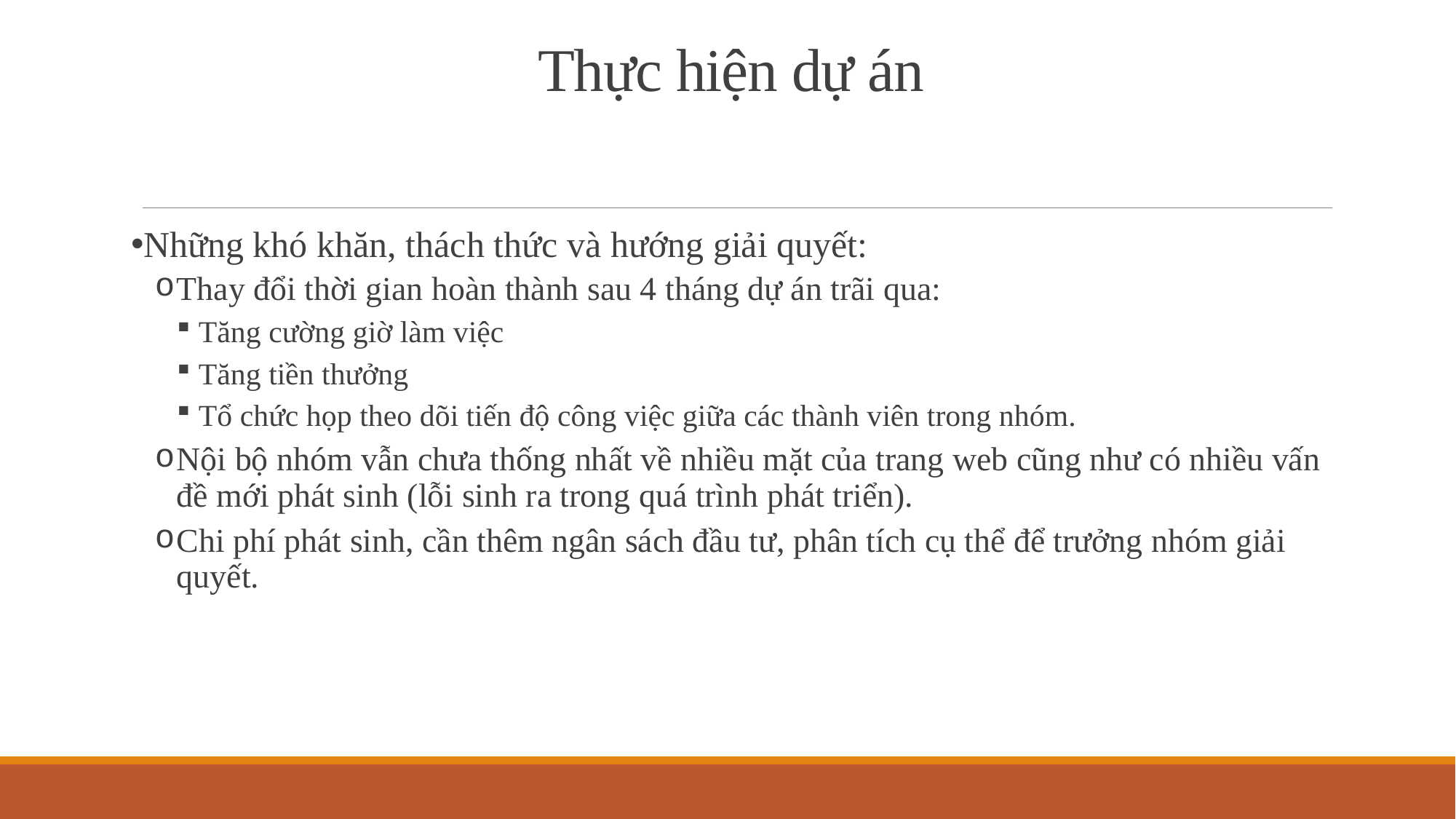

Thực hiện dự án
Những khó khăn, thách thức và hướng giải quyết:
Thay đổi thời gian hoàn thành sau 4 tháng dự án trãi qua:
Tăng cường giờ làm việc
Tăng tiền thưởng
Tổ chức họp theo dõi tiến độ công việc giữa các thành viên trong nhóm.
Nội bộ nhóm vẫn chưa thống nhất về nhiều mặt của trang web cũng như có nhiều vấn đề mới phát sinh (lỗi sinh ra trong quá trình phát triển).
Chi phí phát sinh, cần thêm ngân sách đầu tư, phân tích cụ thể để trưởng nhóm giải quyết.